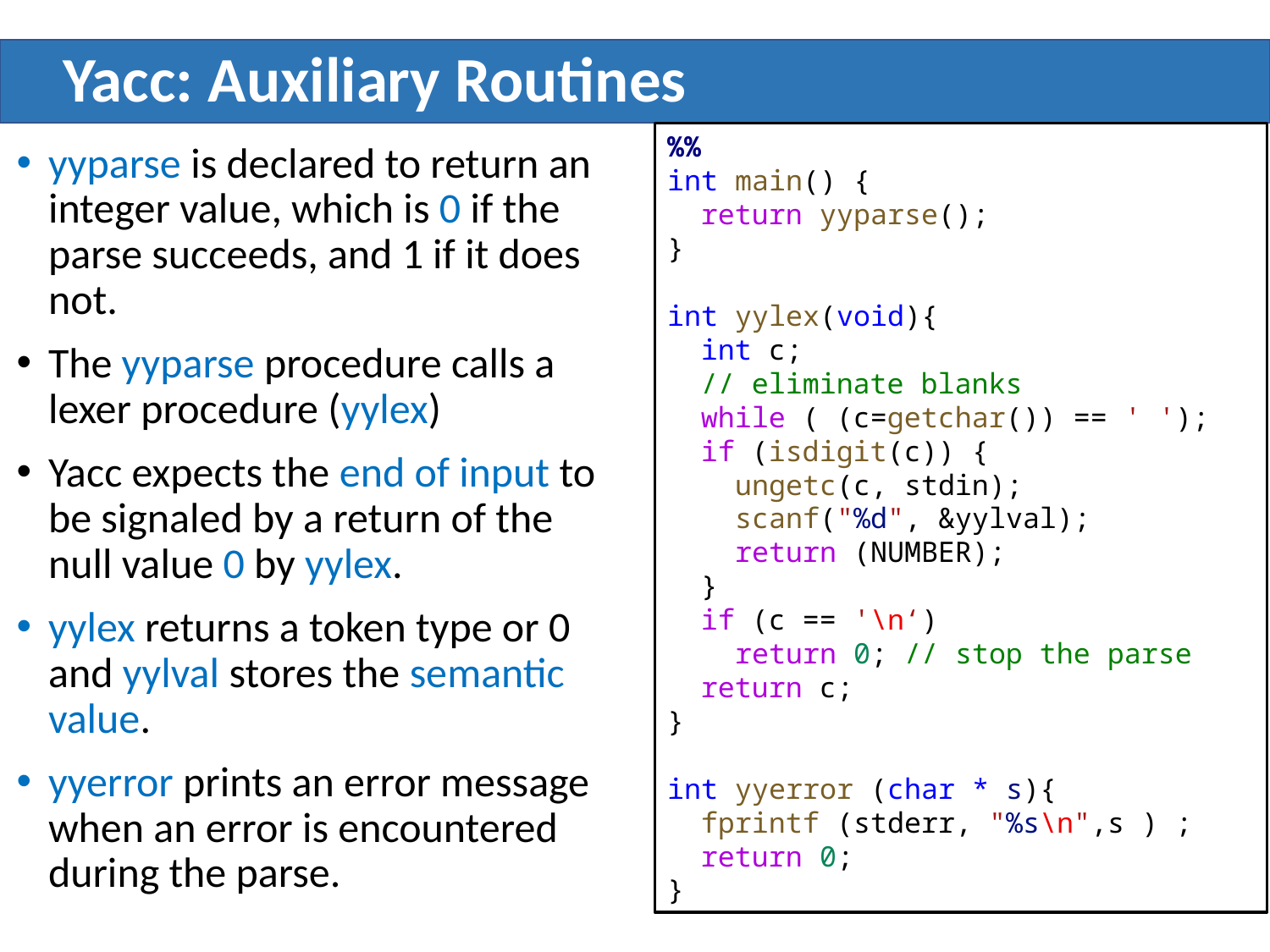

# Yacc: Auxiliary Routines
%%
int main() {
  return yyparse();
}

int yylex(void){
  int c;
  // eliminate blanks
  while ( (c=getchar()) == ' ');
  if (isdigit(c)) {
    ungetc(c, stdin);
    scanf("%d", &yylval);
    return (NUMBER);
  }
  if (c == '\n‘)
    return 0; // stop the parse
  return c;
}

int yyerror (char * s){
  fprintf (stderr, "%s\n",s ) ;
  return 0;
}
yyparse is declared to return an integer value, which is 0 if the parse succeeds, and 1 if it does not.
The yyparse procedure calls a lexer procedure (yylex)
Yacc expects the end of input to be signaled by a return of the null value 0 by yylex.
yylex returns a token type or 0 and yylval stores the semantic value.
yyerror prints an error message when an error is encountered during the parse.